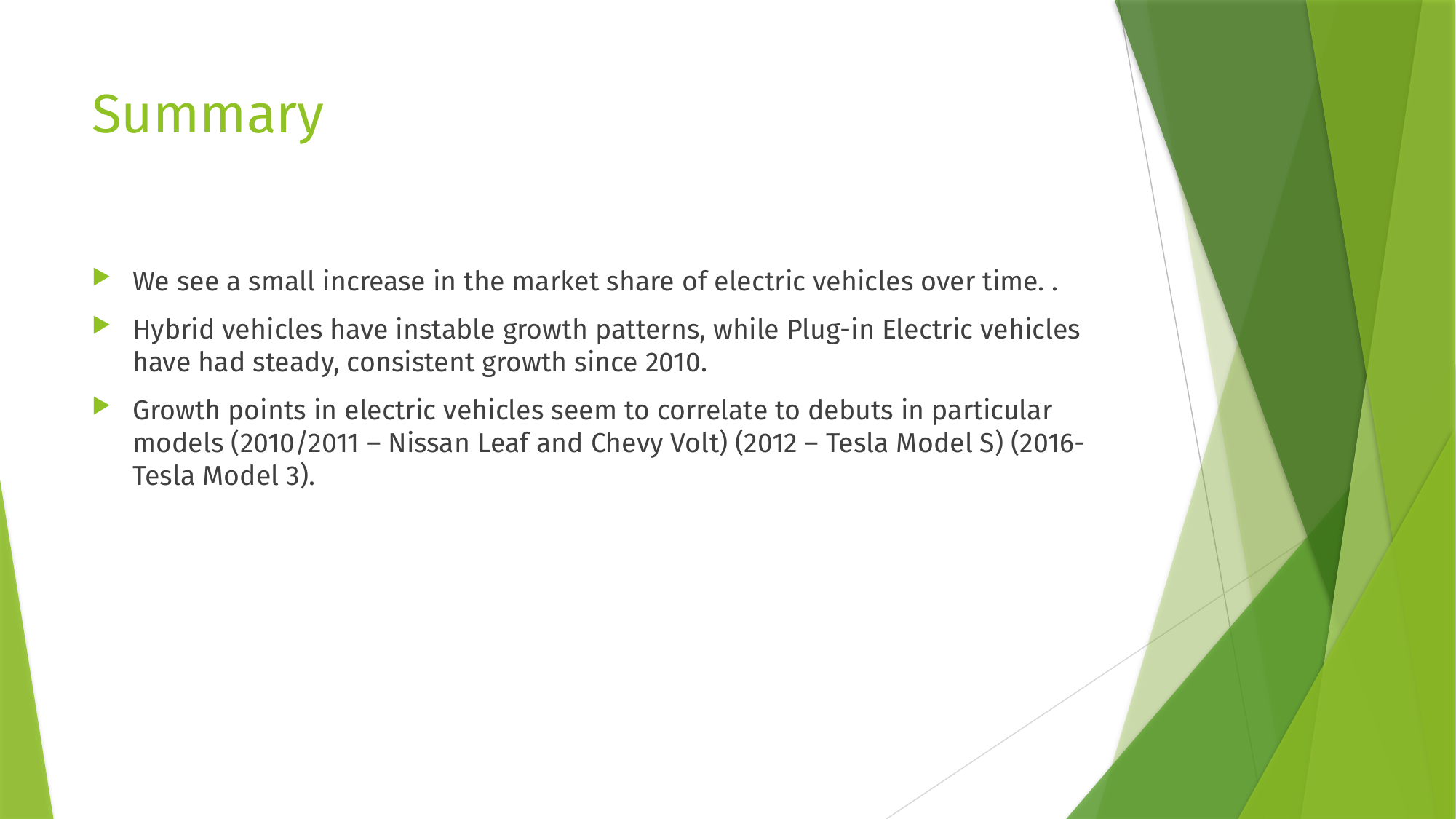

# Summary
We see a small increase in the market share of electric vehicles over time. .
Hybrid vehicles have instable growth patterns, while Plug-in Electric vehicles have had steady, consistent growth since 2010.
Growth points in electric vehicles seem to correlate to debuts in particular models (2010/2011 – Nissan Leaf and Chevy Volt) (2012 – Tesla Model S) (2016-Tesla Model 3).